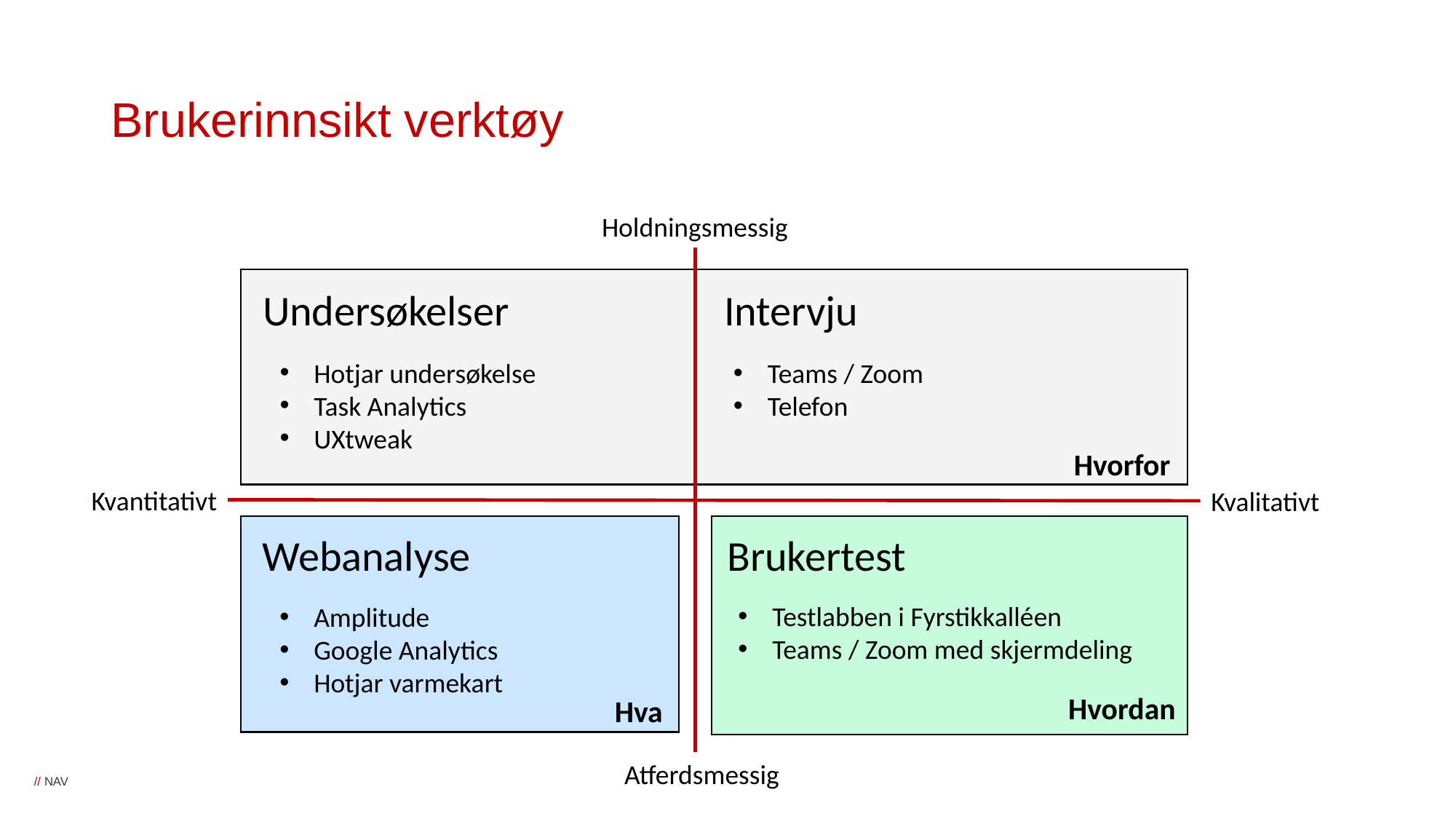

# Brukerinnsikt verktøy
Holdningsmessig

Intervju
Undersøkelser
Hotjar undersøkelse
Task Analytics
UXtweak
Teams / Zoom
Telefon
Hvorfor
Kvantitativt
Kvalitativt

Webanalyse
Brukertest
Testlabben i Fyrstikkalléen
Teams / Zoom med skjermdeling
Amplitude
Google Analytics
Hotjar varmekart
Hvordan
Hva
Atferdsmessig